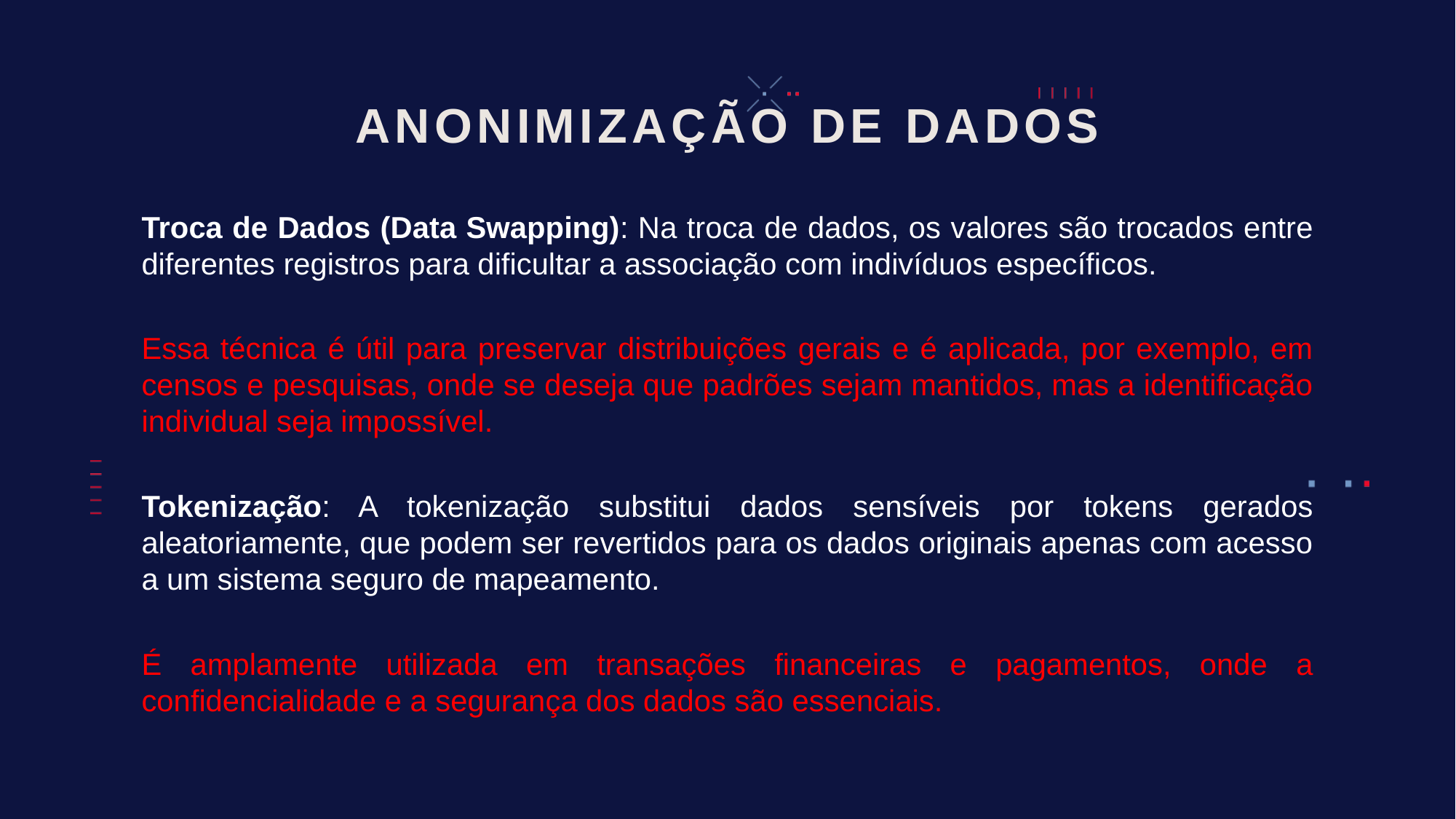

# ANONIMIZAÇÃO DE DADOS
Troca de Dados (Data Swapping): Na troca de dados, os valores são trocados entre diferentes registros para dificultar a associação com indivíduos específicos.

Essa técnica é útil para preservar distribuições gerais e é aplicada, por exemplo, em censos e pesquisas, onde se deseja que padrões sejam mantidos, mas a identificação individual seja impossível.

Tokenização: A tokenização substitui dados sensíveis por tokens gerados aleatoriamente, que podem ser revertidos para os dados originais apenas com acesso a um sistema seguro de mapeamento.

É amplamente utilizada em transações financeiras e pagamentos, onde a confidencialidade e a segurança dos dados são essenciais.